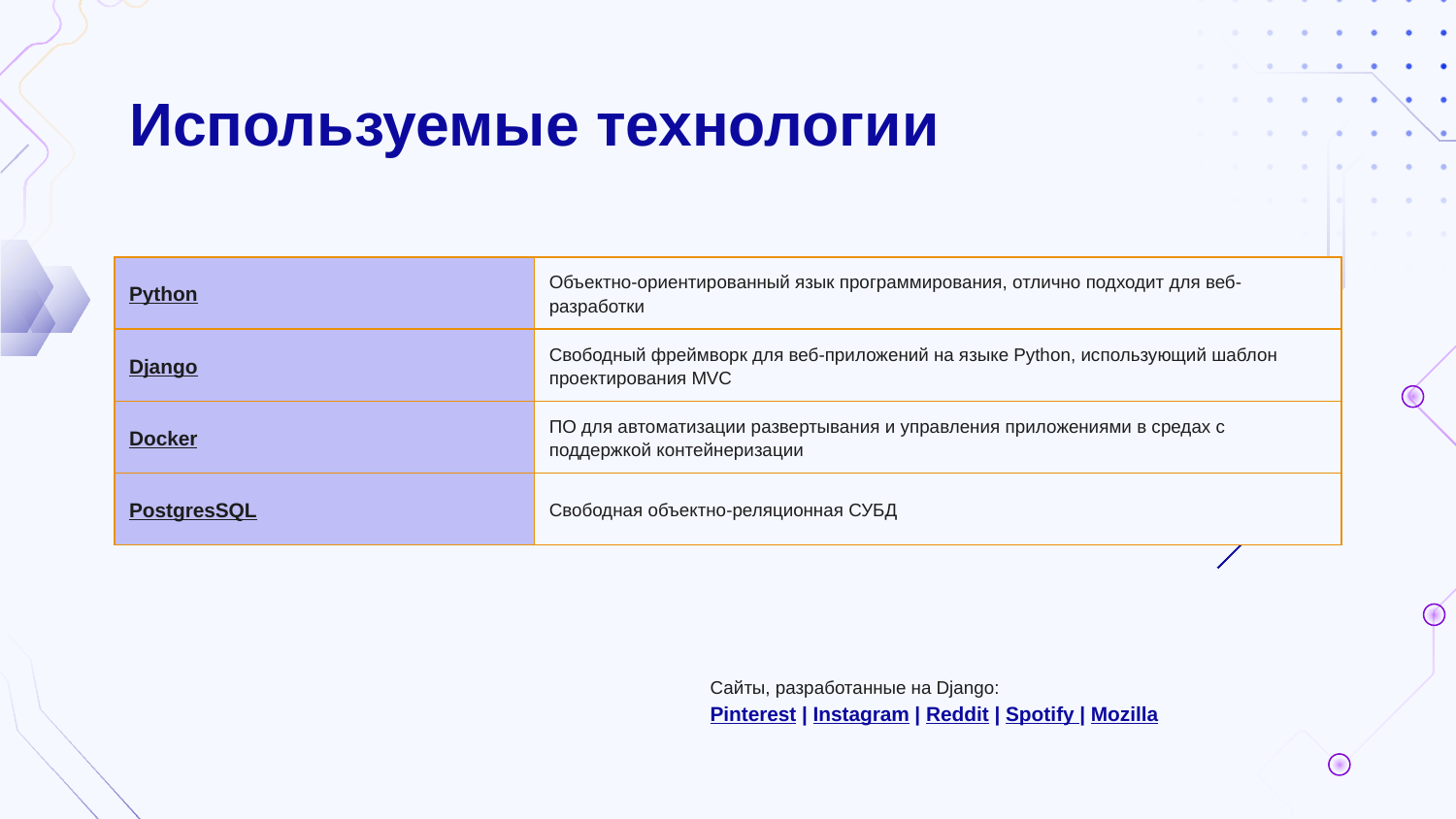

# Используемые технологии
| Python | Объектно-ориентированный язык программирования, отлично подходит для веб-разработки |
| --- | --- |
| Django | Свободный фреймворк для веб-приложений на языке Python, использующий шаблон проектирования MVC |
| Docker | ПО для автоматизации развертывания и управления приложениями в средах с поддержкой контейнеризации |
| PostgresSQL | Свободная объектно-реляционная СУБД |

Сайты, разработанные на Django:
Pinterest | Instagram | Reddit | Spotify | Mozilla